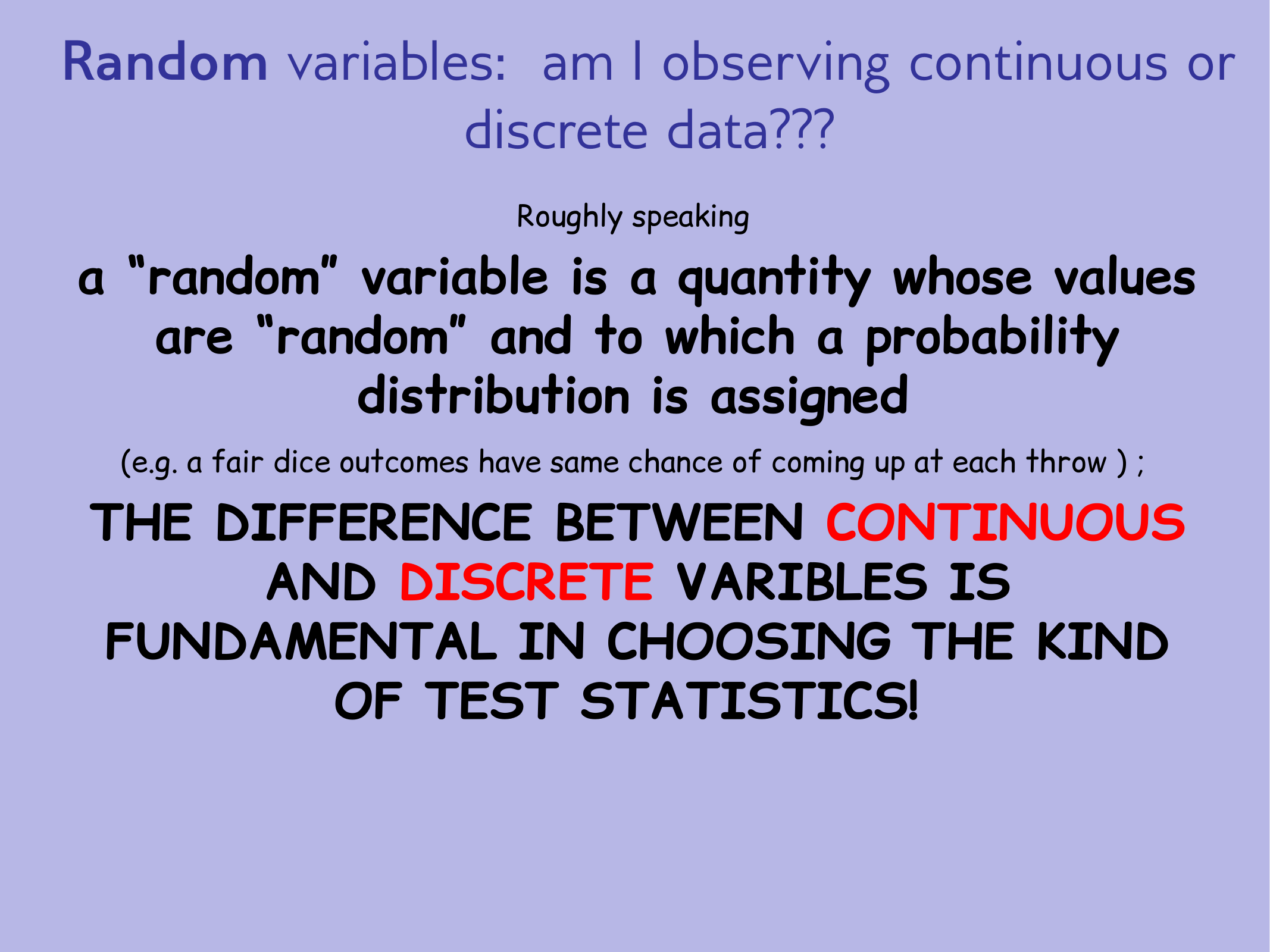

Random variables:  am I observing continuous or discrete data???
Roughly speaking
a “random” variable is a quantity whose values are “random” and to which a probability distribution is assigned
(e.g. a fair dice outcomes have same chance of coming up at each throw ) ;
THE DIFFERENCE BETWEEN CONTINUOUS AND DISCRETE VARIBLES IS FUNDAMENTAL IN CHOOSING THE KIND OF TEST STATISTICS!